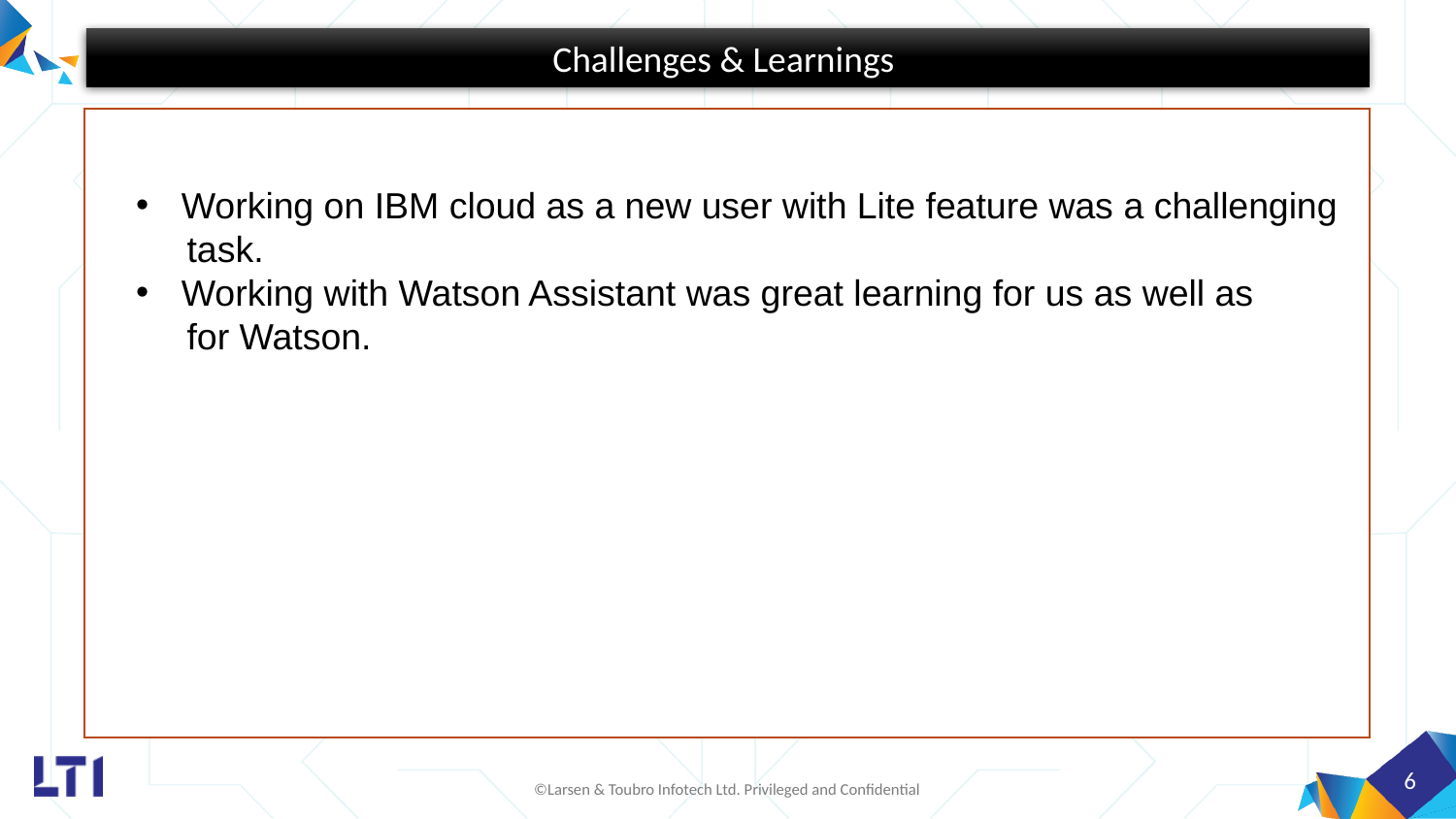

Challenges & Learnings

Working on IBM cloud as a new user with Lite feature was a challenging
     task.
Working with Watson Assistant was great learning for us as well as
     for Watson.